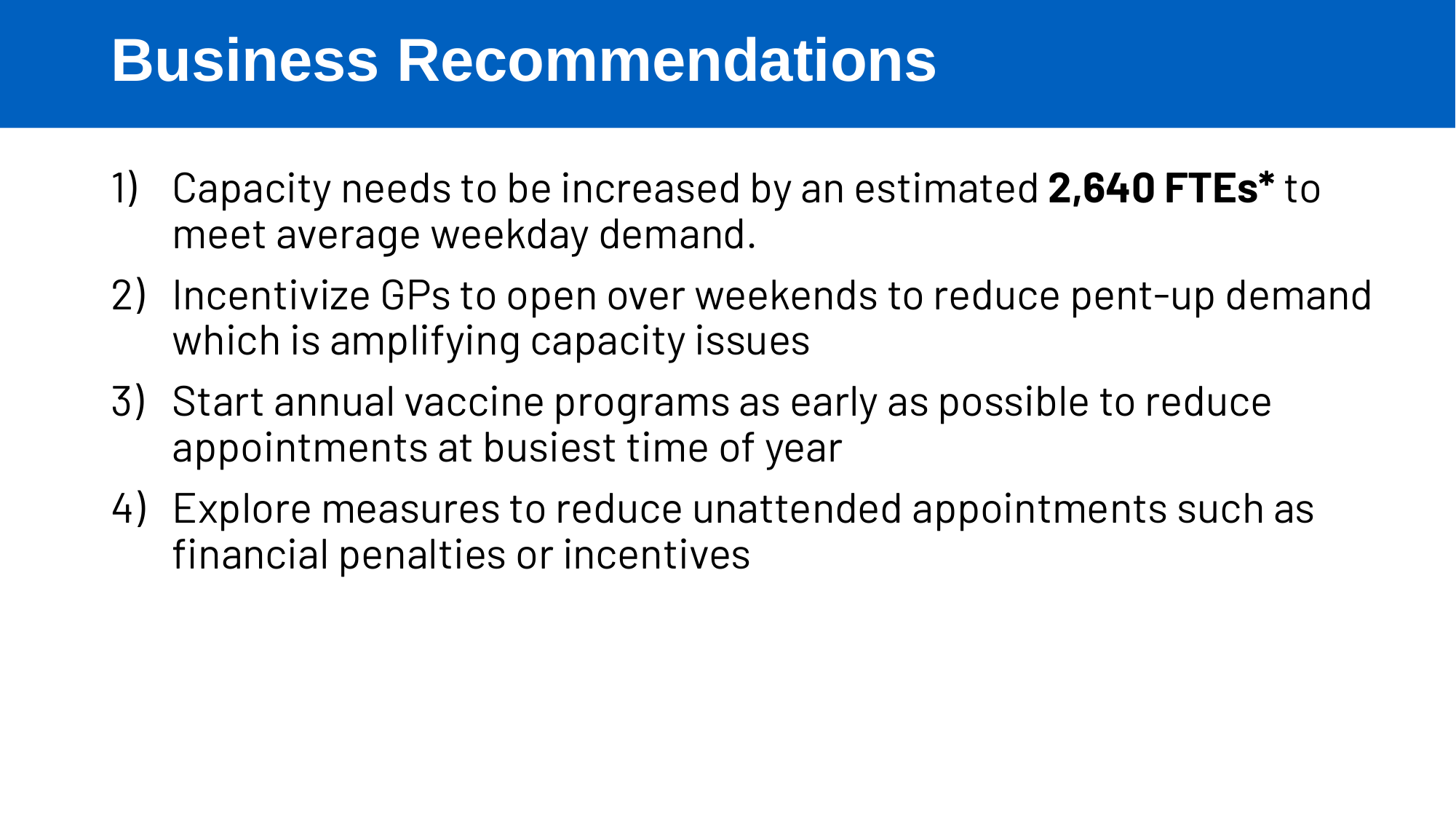

# Business Recommendations
Capacity needs to be increased by an estimated 2,640 FTEs* to meet average weekday demand.
Incentivize GPs to open over weekends to reduce pent-up demand which is amplifying capacity issues
Start annual vaccine programs as early as possible to reduce appointments at busiest time of year
Explore measures to reduce unattended appointments such as financial penalties or incentives